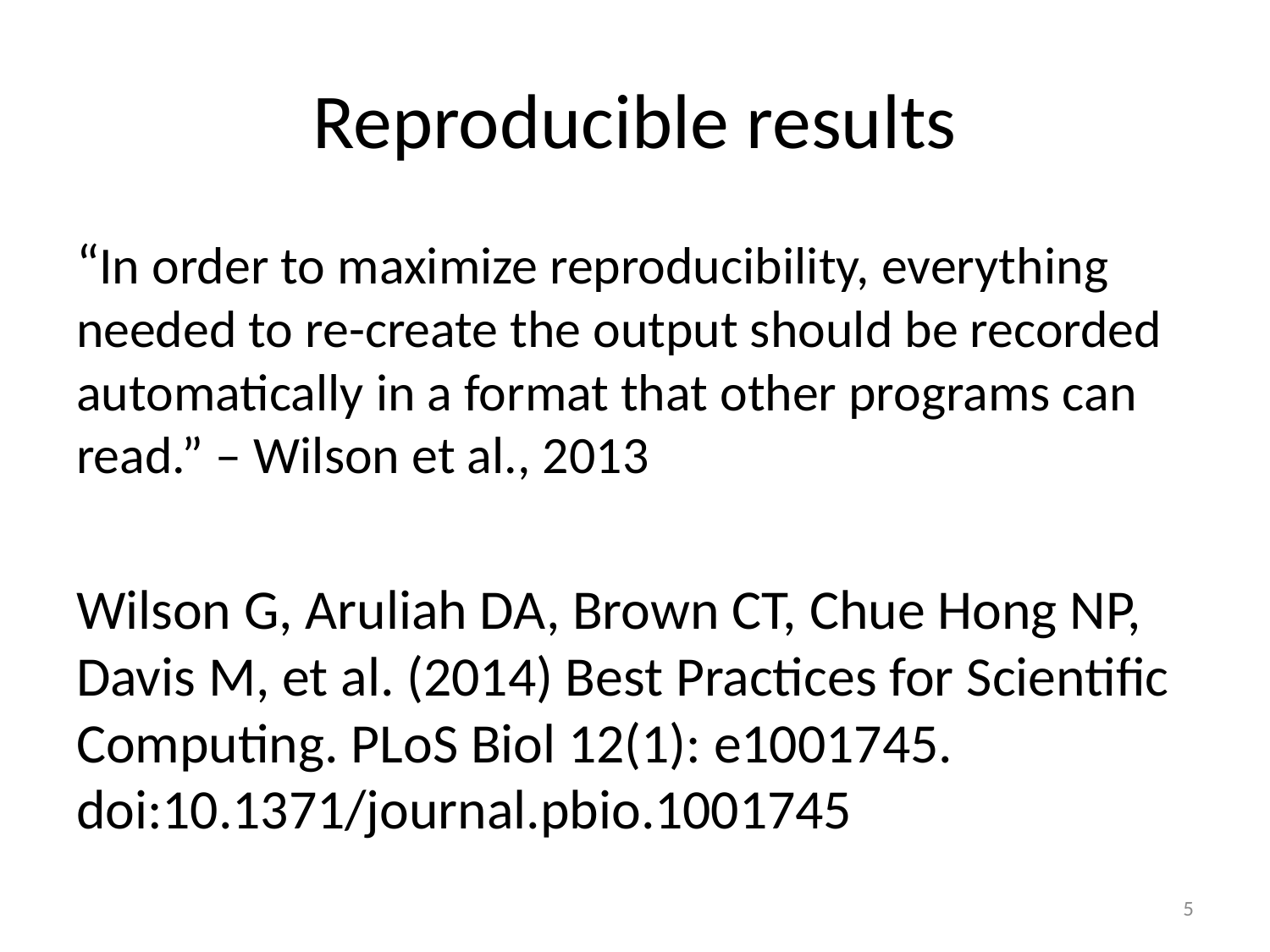

# Reproducible results
“In order to maximize reproducibility, everything needed to re-create the output should be recorded automatically in a format that other programs can read.” – Wilson et al., 2013

Wilson G, Aruliah DA, Brown CT, Chue Hong NP, Davis M, et al. (2014) Best Practices for Scientific Computing. PLoS Biol 12(1): e1001745. doi:10.1371/journal.pbio.1001745
5